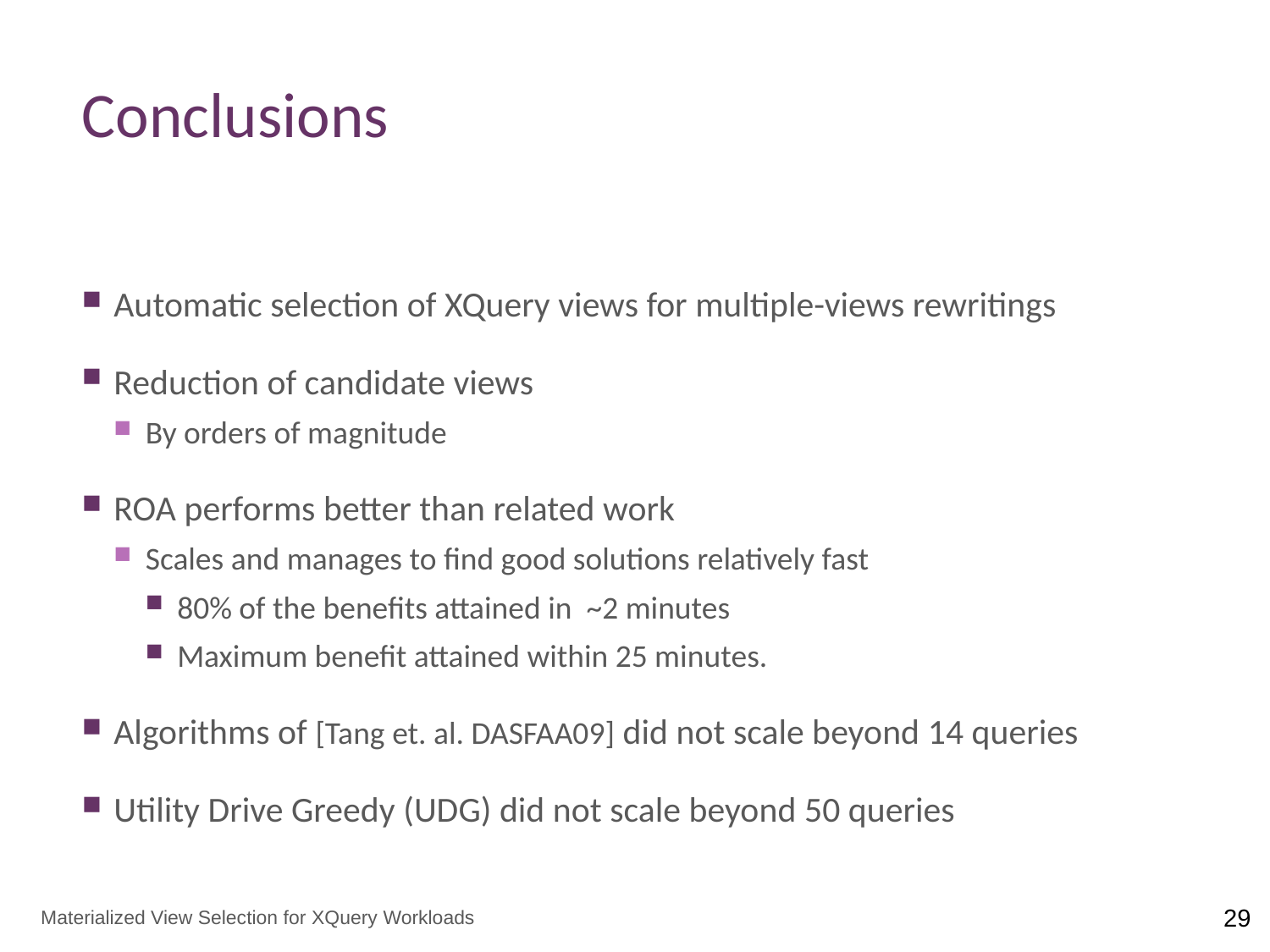

# Conclusions

Automatic selection of XQuery views for multiple-views rewritings
Reduction of candidate views
By orders of magnitude
ROA performs better than related work
Scales and manages to find good solutions relatively fast
80% of the benefits attained in  ~2 minutes
Maximum benefit attained within 25 minutes.
Algorithms of [Tang et. al. DASFAA09] did not scale beyond 14 queries
Utility Drive Greedy (UDG) did not scale beyond 50 queries

Materialized View Selection for XQuery Workloads
29